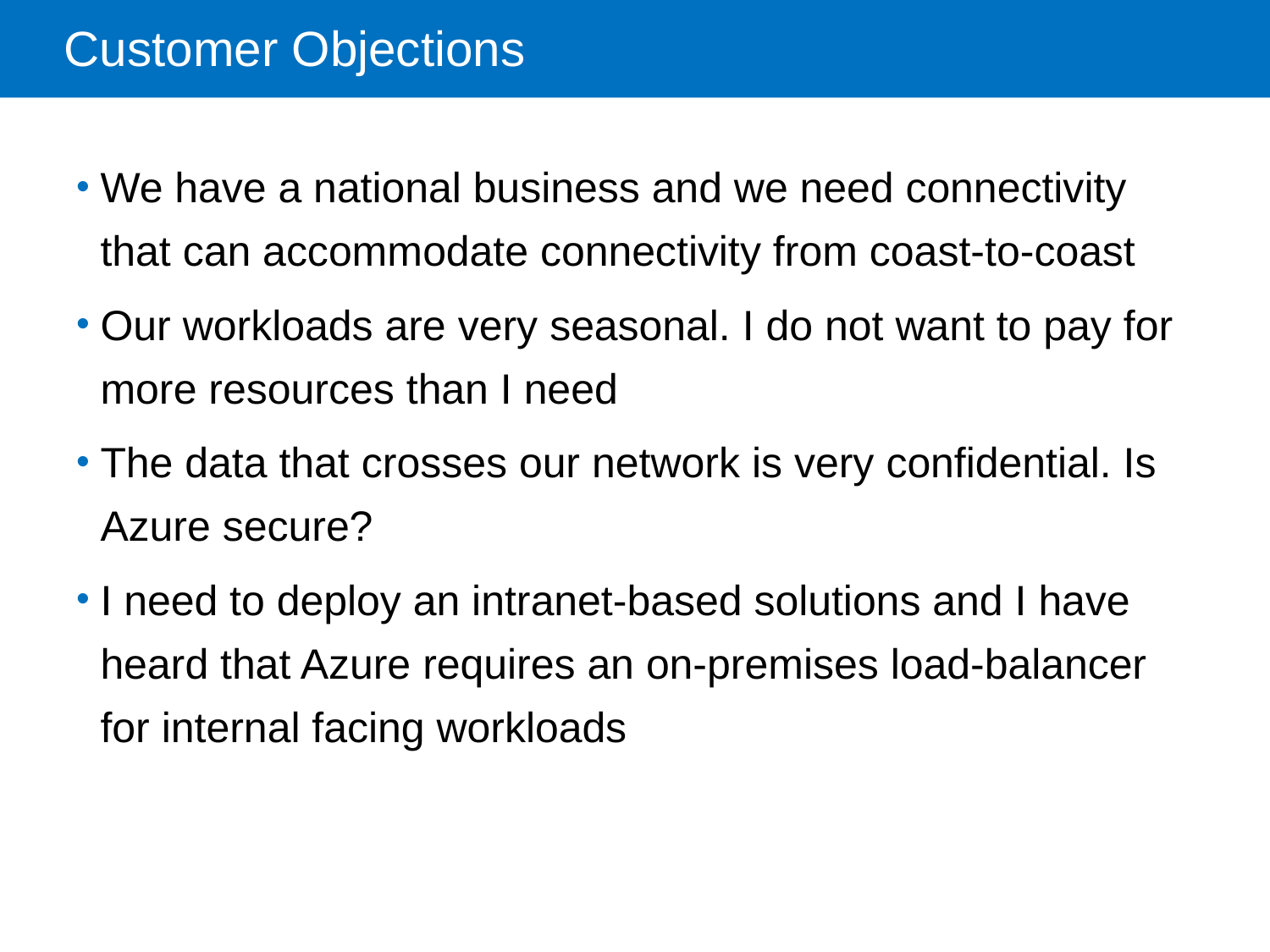

# Customer Objections
We have a national business and we need connectivity that can accommodate connectivity from coast-to-coast
Our workloads are very seasonal. I do not want to pay for more resources than I need
The data that crosses our network is very confidential. Is Azure secure?
I need to deploy an intranet-based solutions and I have heard that Azure requires an on-premises load-balancer for internal facing workloads